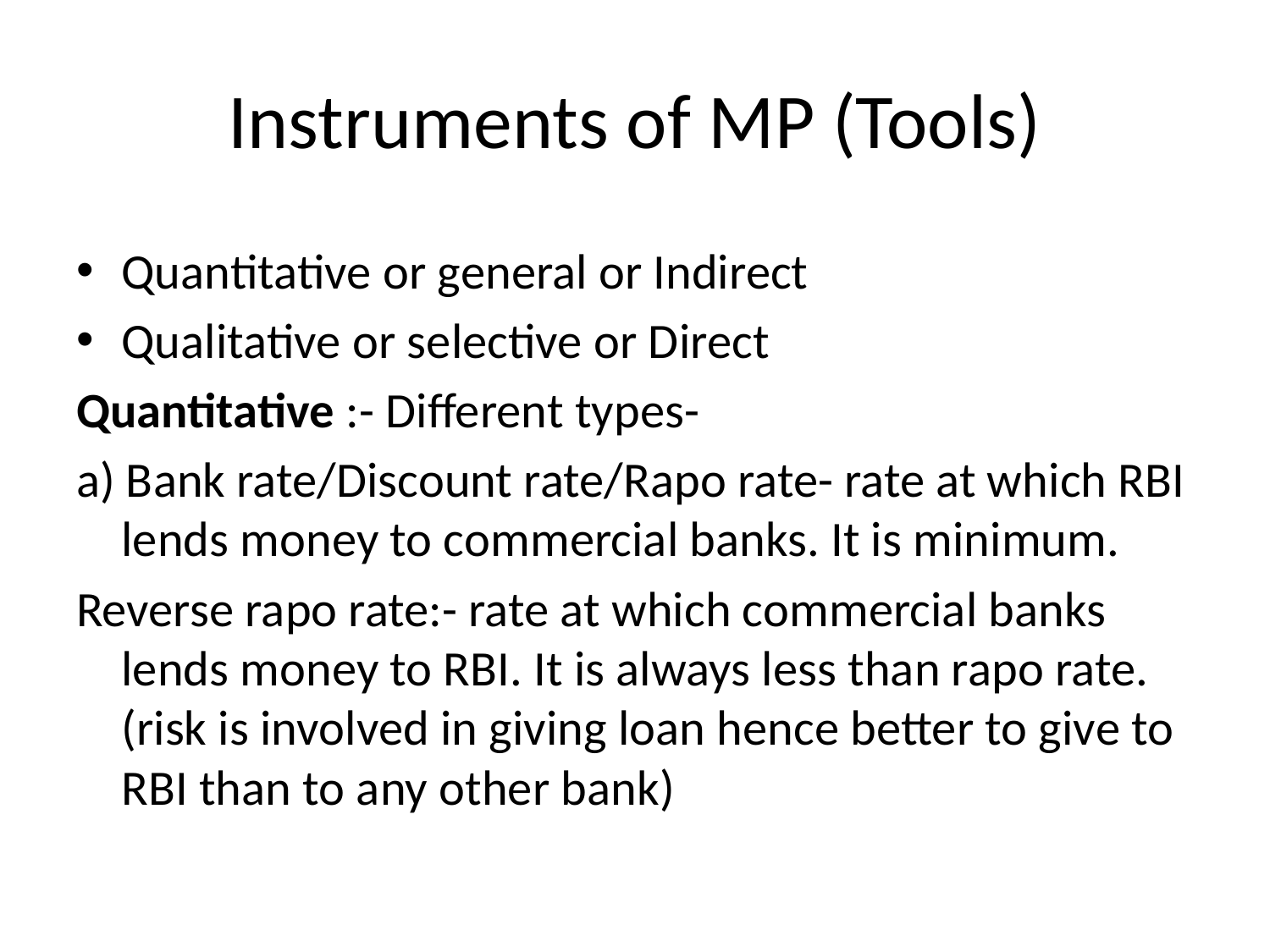

# Instruments of MP (Tools)
Quantitative or general or Indirect
Qualitative or selective or Direct
Quantitative :- Different types-
a) Bank rate/Discount rate/Rapo rate- rate at which RBI lends money to commercial banks. It is minimum.
Reverse rapo rate:- rate at which commercial banks lends money to RBI. It is always less than rapo rate. (risk is involved in giving loan hence better to give to RBI than to any other bank)